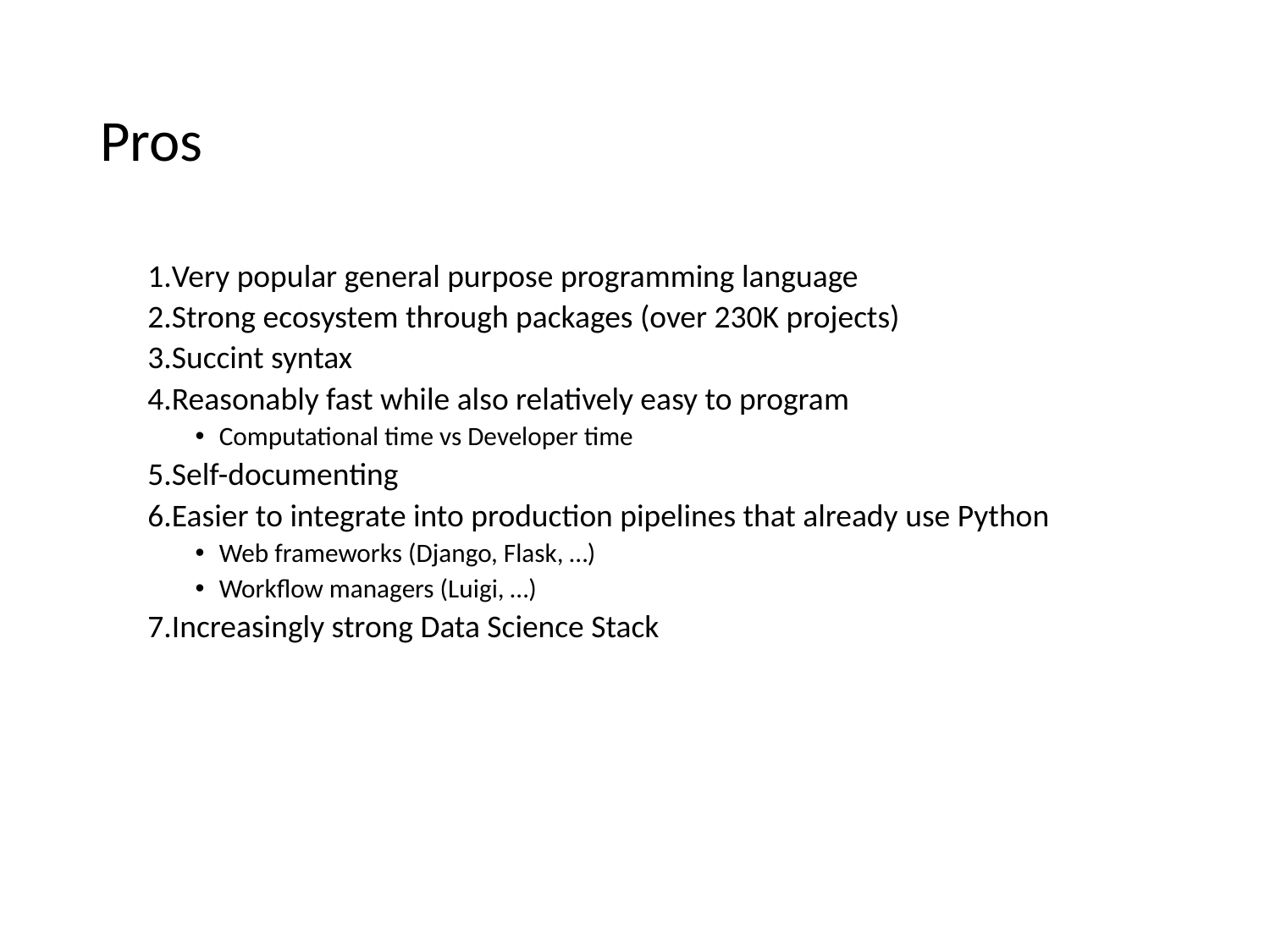

# Pros
Very popular general purpose programming language
Strong ecosystem through packages (over 230K projects)
Succint syntax
Reasonably fast while also relatively easy to program
Computational time vs Developer time
Self-documenting
Easier to integrate into production pipelines that already use Python
Web frameworks (Django, Flask, …)
Workflow managers (Luigi, …)
Increasingly strong Data Science Stack